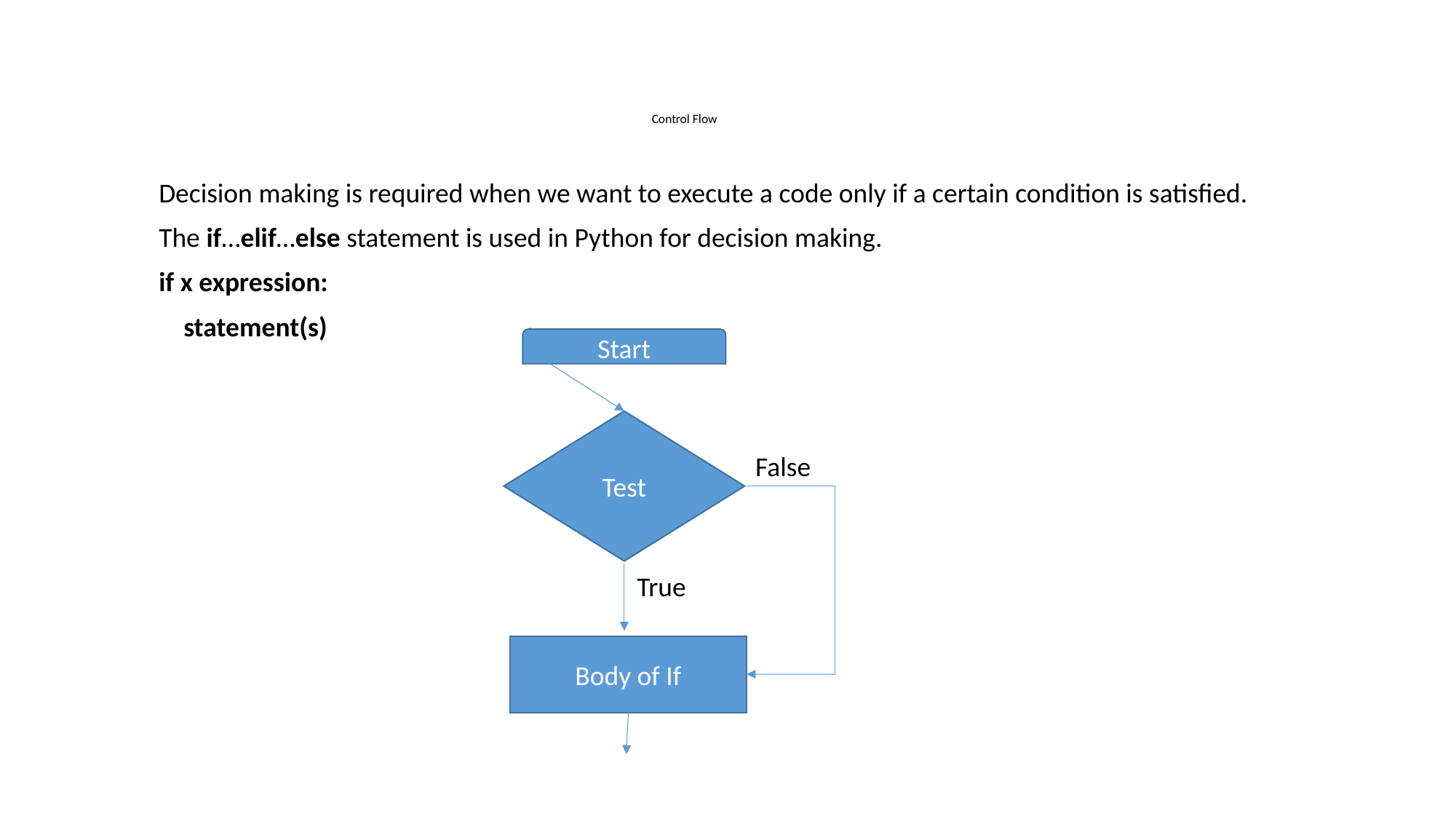

# Control Flow
Decision making is required when we want to execute a code only if a certain condition is satisfied.
The if…elif…else statement is used in Python for decision making.
if x expression:
    statement(s)

Start
Test
False
True
Body of If